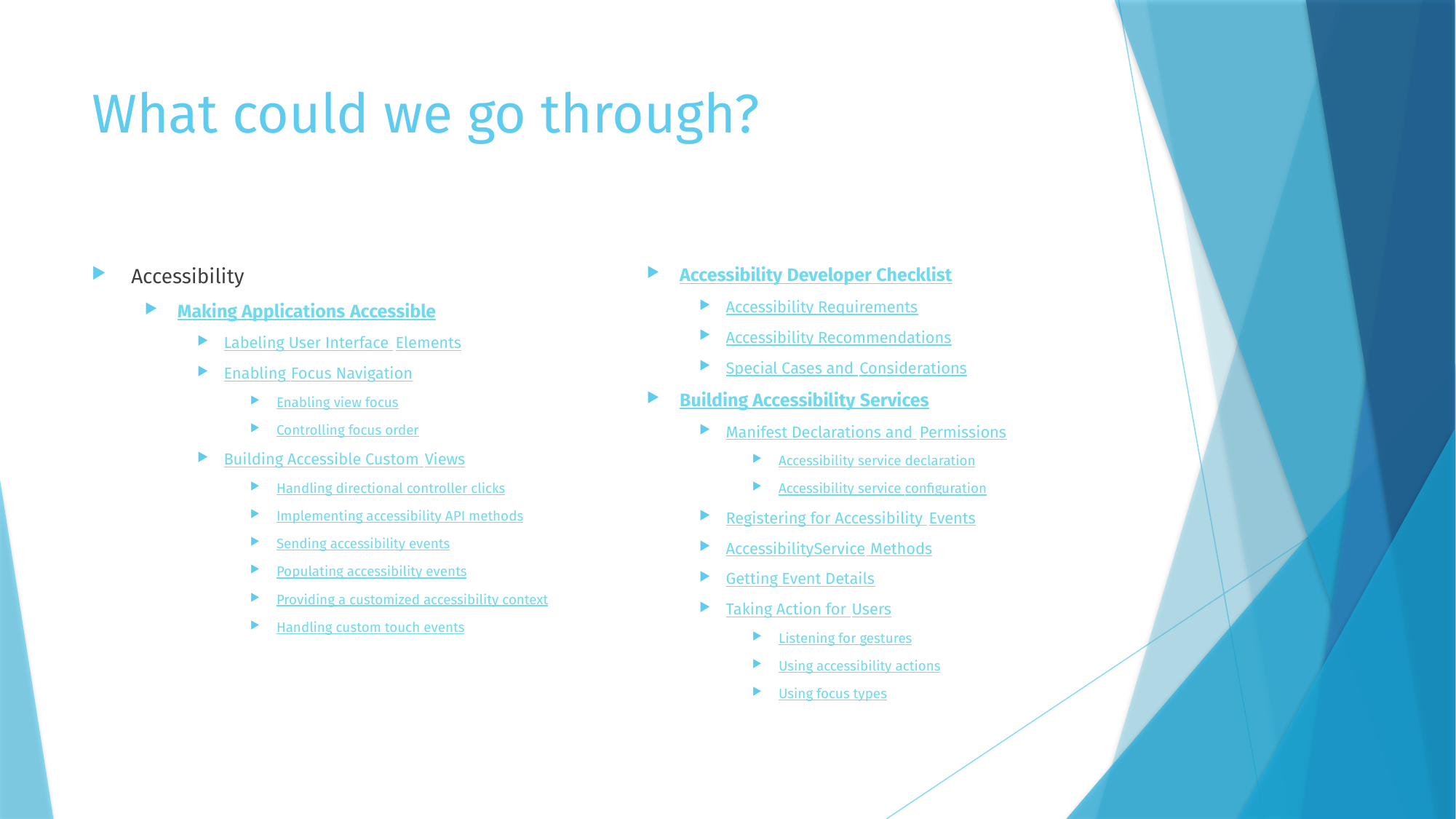

# What could we go through?
Accessibility
Making Applications Accessible
Labeling User Interface Elements
Enabling Focus Navigation
Enabling view focus
Controlling focus order
Building Accessible Custom Views
Handling directional controller clicks
Implementing accessibility API methods
Sending accessibility events
Populating accessibility events
Providing a customized accessibility context
Handling custom touch events

Accessibility Developer Checklist
Accessibility Requirements
Accessibility Recommendations
Special Cases and Considerations
Building Accessibility Services
Manifest Declarations and Permissions
Accessibility service declaration
Accessibility service configuration
Registering for Accessibility Events
AccessibilityService Methods
Getting Event Details
Taking Action for Users
Listening for gestures
Using accessibility actions
Using focus types